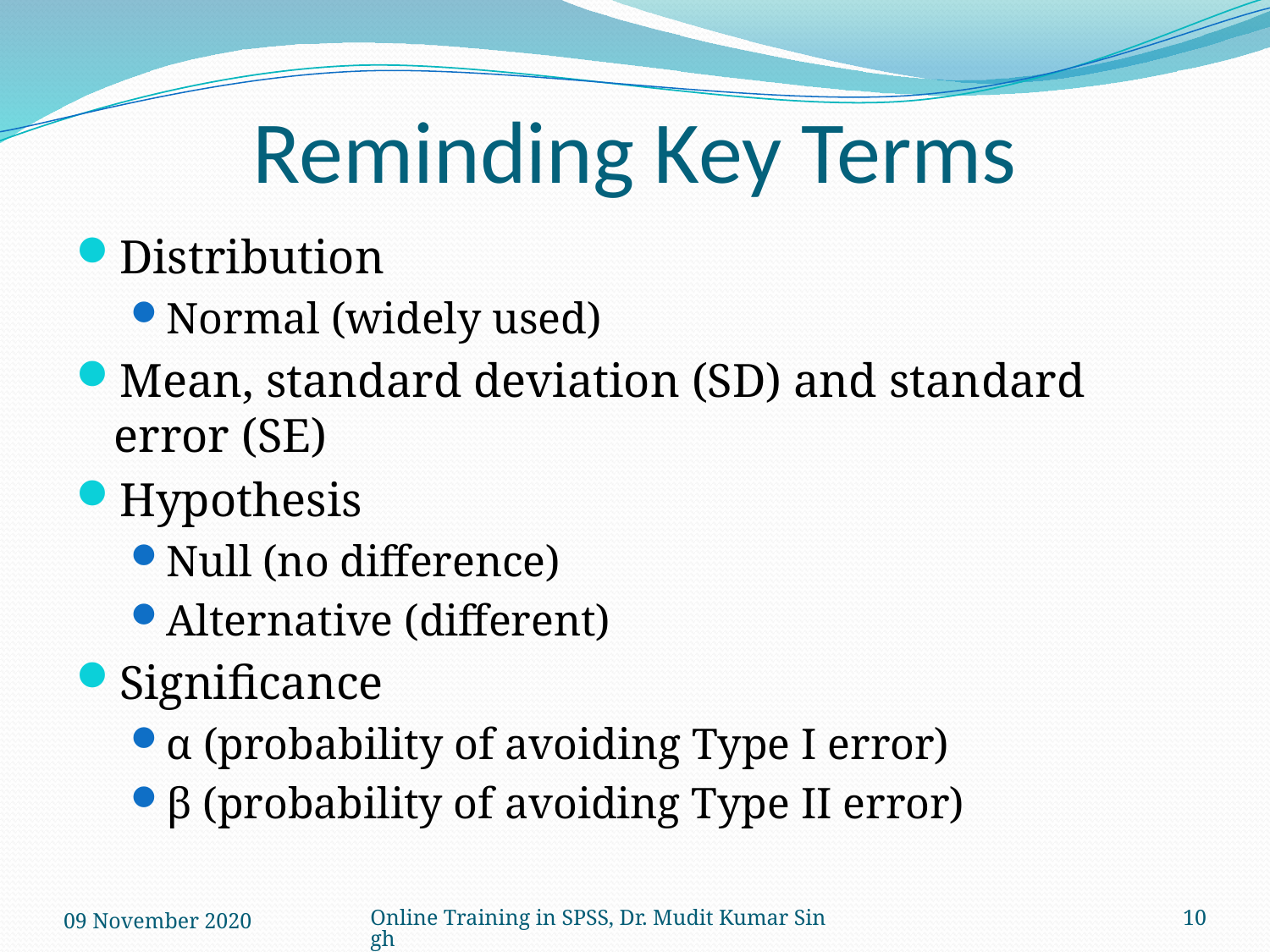

# Reminding Key Terms
Distribution
Normal (widely used)
Mean, standard deviation (SD) and standard error (SE)
Hypothesis
Null (no difference)
Alternative (different)
Significance
α (probability of avoiding Type I error)
β (probability of avoiding Type II error)

09 November 2020
Online Training in SPSS, Dr. Mudit Kumar Singh
10